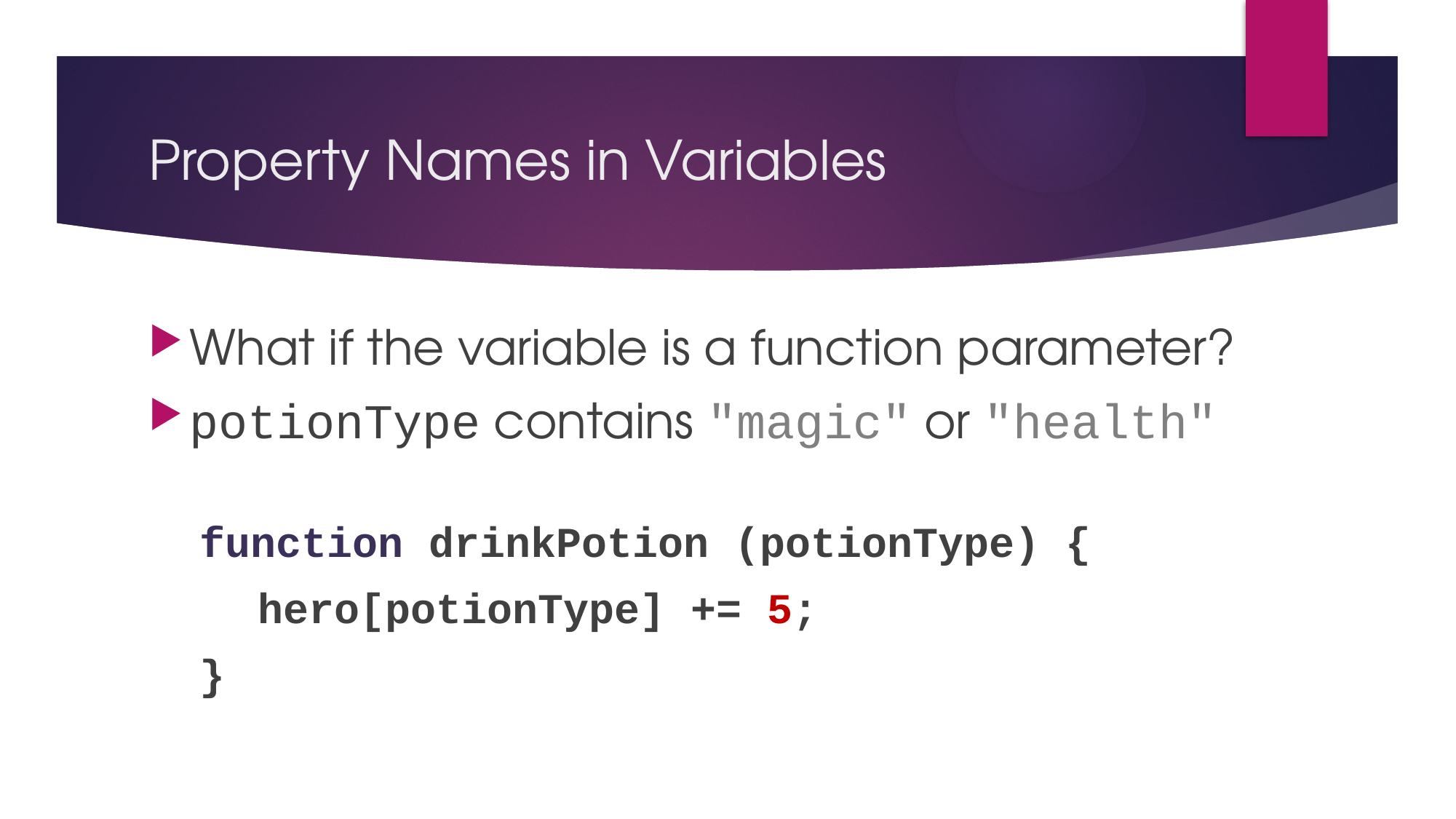

# Property Names in Variables
What if the variable is a function parameter?
potionType contains "magic" or "health"

  function drinkPotion (potionType) {
   	hero[potionType] += 5;
  }